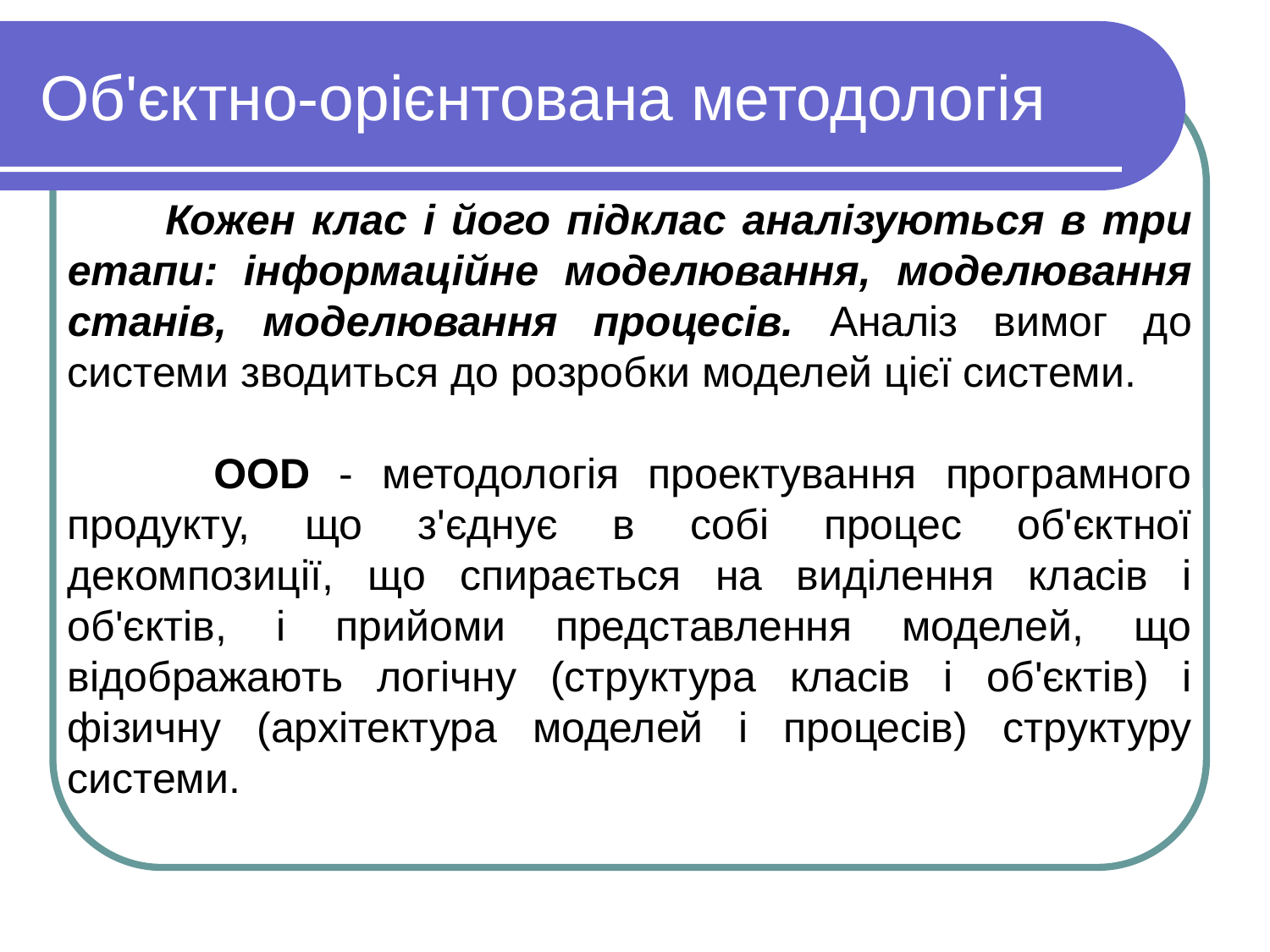

# Об'єктно-орієнтована методологія
      Кожен клас і його підклас аналізуються в три етапи: інформаційне моделювання, моделювання станів, моделювання процесів. Аналіз вимог до системи зводиться до розробки моделей цієї системи.

     OOD - методологія проектування програмного продукту, що з'єднує в собі процес об'єктної декомпозиції, що спирається на виділення класів і об'єктів, і прийоми представлення моделей, що відображають логічну (структура класів і об'єктів) і фізичну (архітектура моделей і процесів) структуру системи.